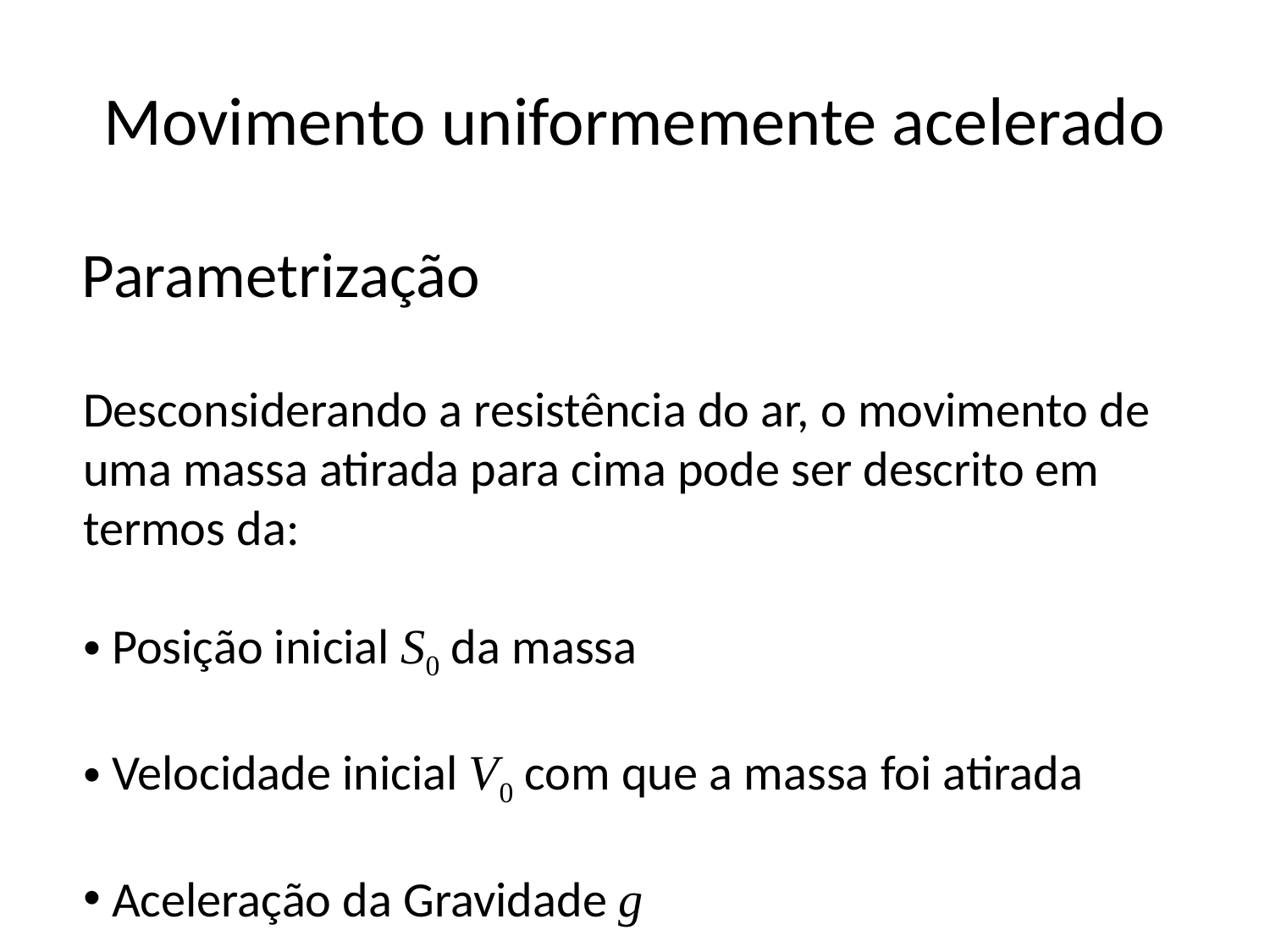

# Movimento uniformemente acelerado
Parametrização
Desconsiderando a resistência do ar, o movimento de uma massa atirada para cima pode ser descrito em termos da:

 Posição inicial S0 da massa

 Velocidade inicial V0 com que a massa foi atirada

 Aceleração da Gravidade g